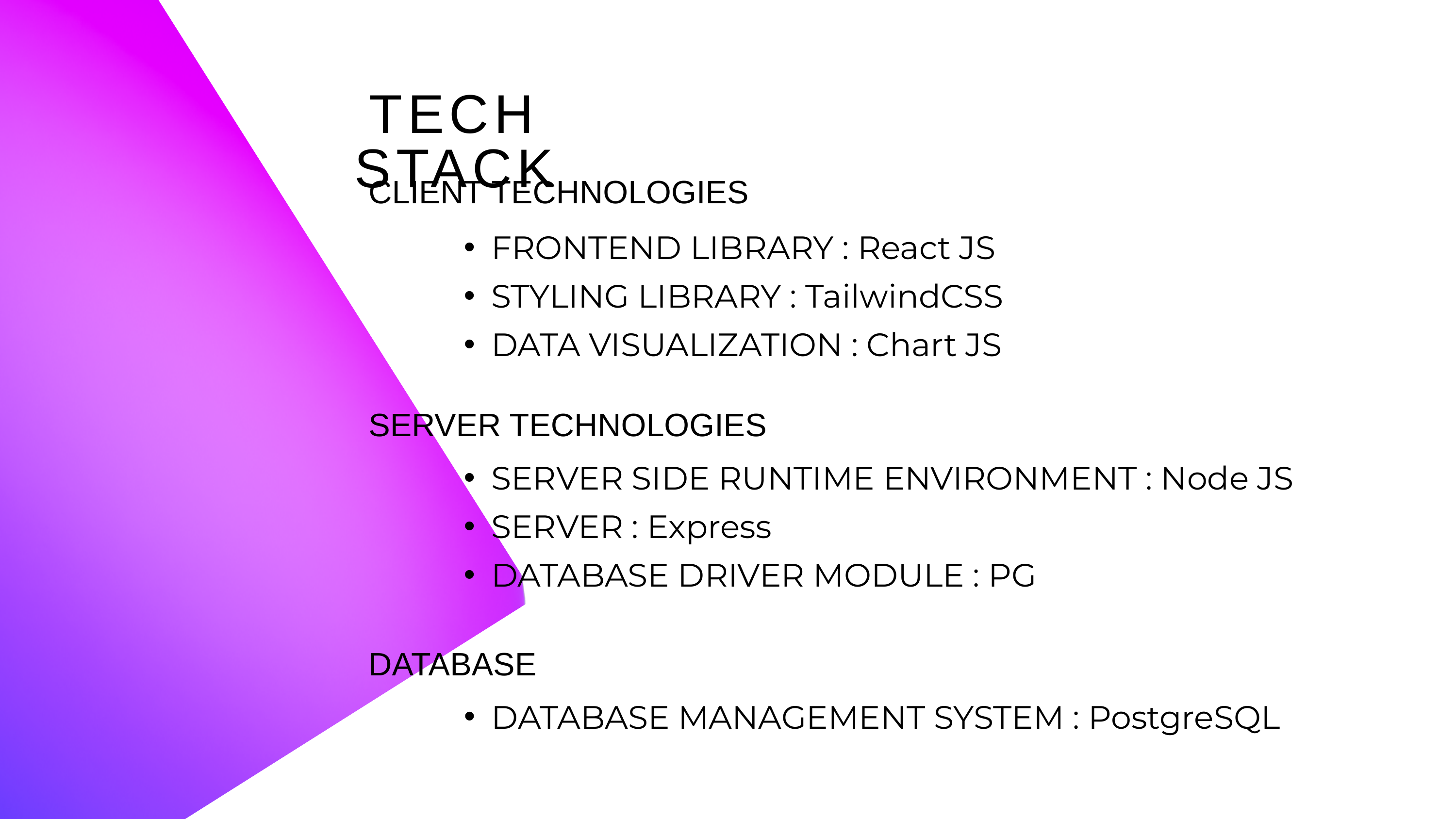

TECH STACK
CLIENT TECHNOLOGIES

FRONTEND LIBRARY : React JS
STYLING LIBRARY : TailwindCSS
DATA VISUALIZATION : Chart JS

SERVER TECHNOLOGIES

SERVER SIDE RUNTIME ENVIRONMENT : Node JS
SERVER : Express
DATABASE DRIVER MODULE : PG

DATABASE
DATABASE MANAGEMENT SYSTEM : PostgreSQL